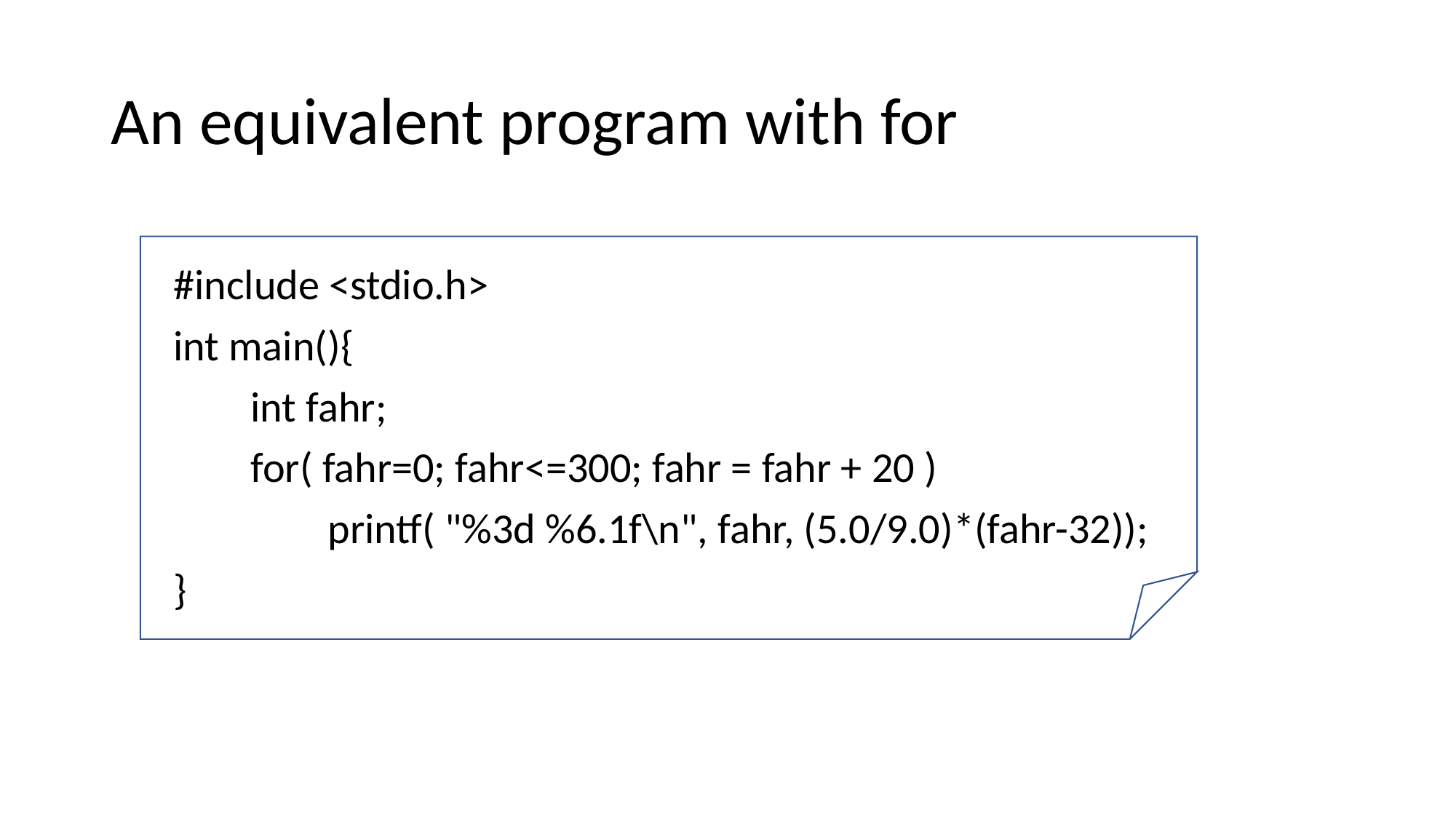

# An equivalent program with for

#include <stdio.h>
int main(){
        int fahr;
        for( fahr=0; fahr<=300; fahr = fahr + 20 )
                printf( "%3d %6.1f\n", fahr, (5.0/9.0)*(fahr-32));
}